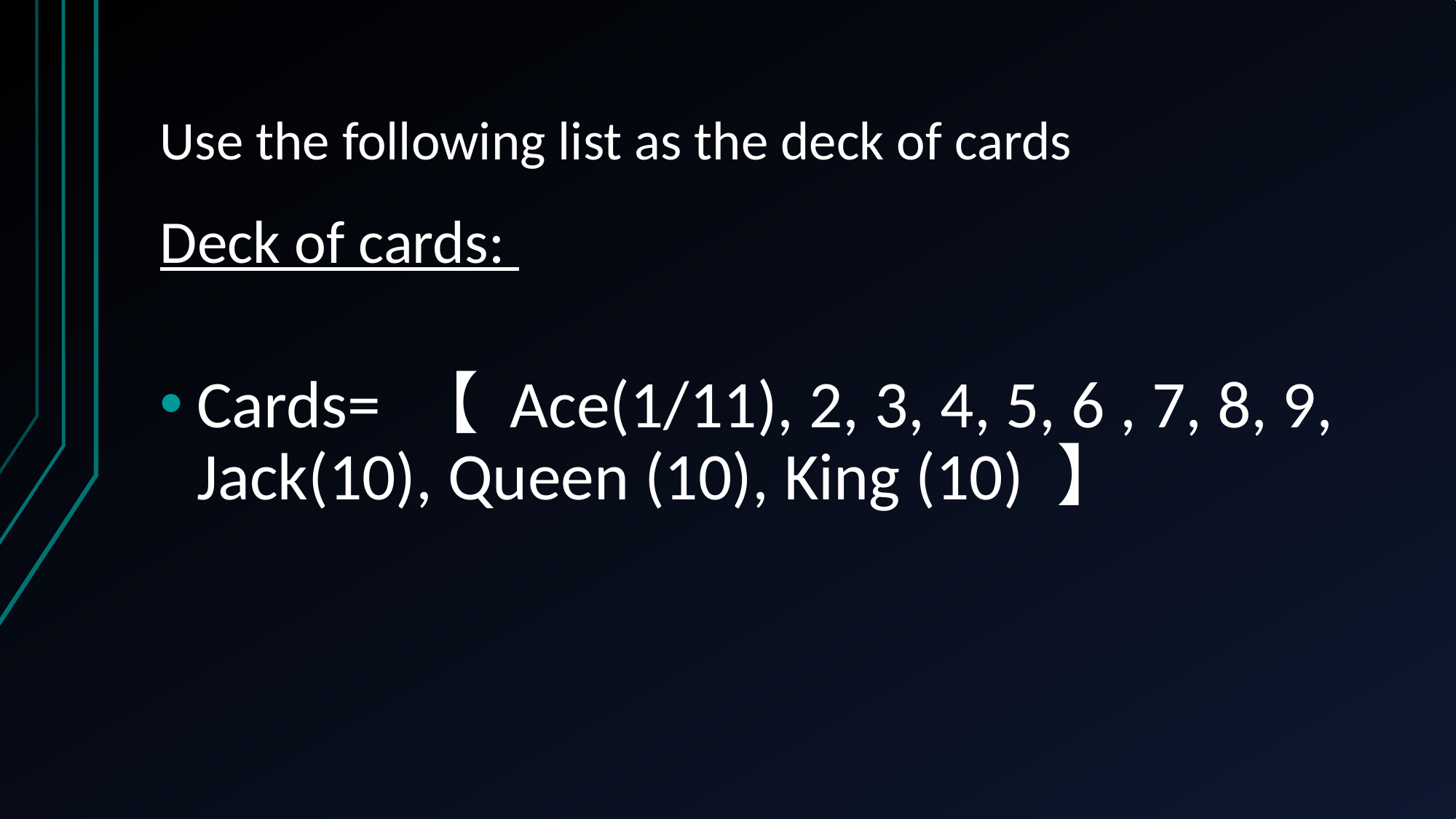

# Use the following list as the deck of cards
Deck of cards:

Cards= 【 Ace(1/11), 2, 3, 4, 5, 6 , 7, 8, 9, Jack(10), Queen (10), King (10) 】